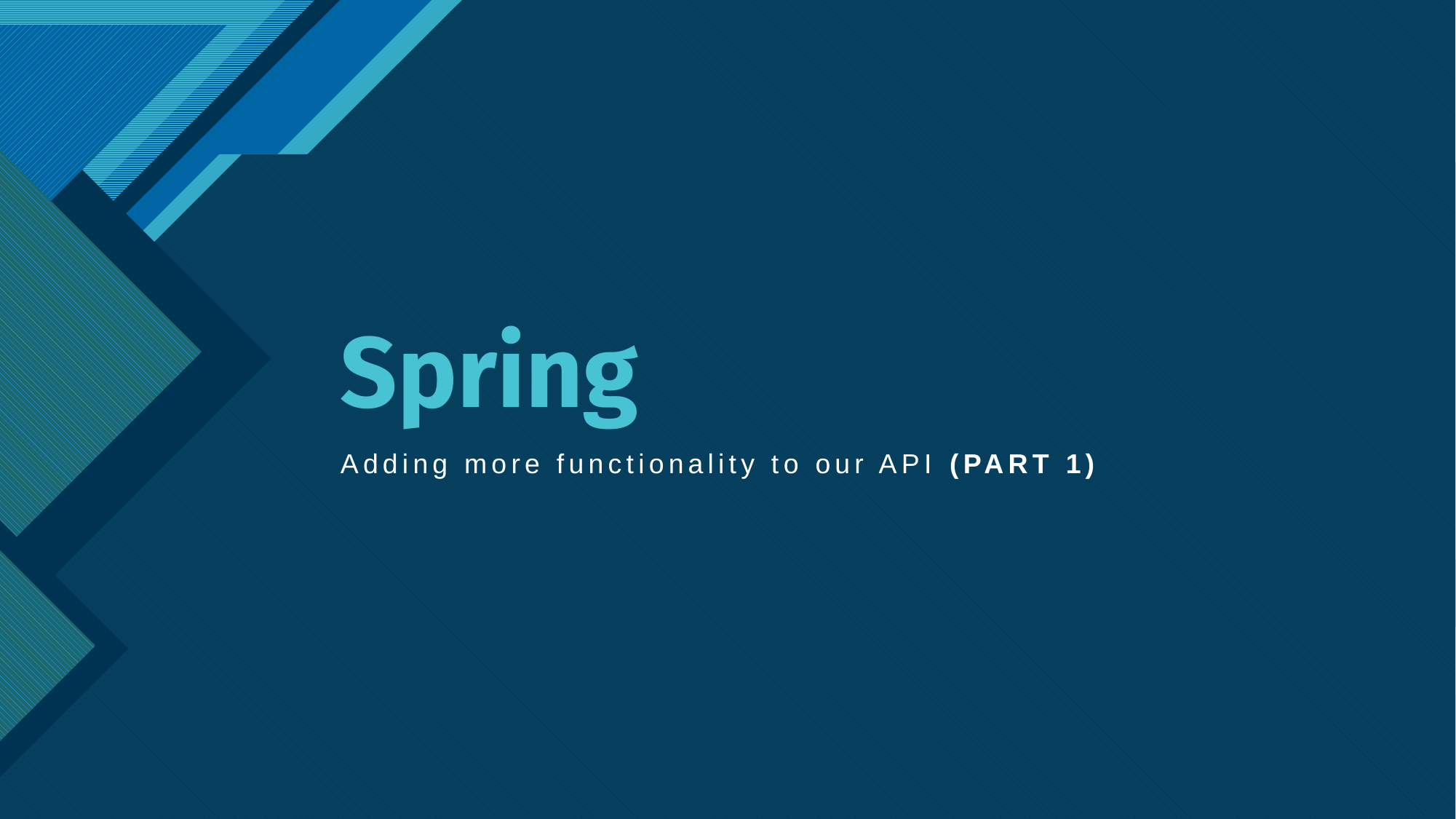

# Spring
Adding more functionality to our API (PART 1)